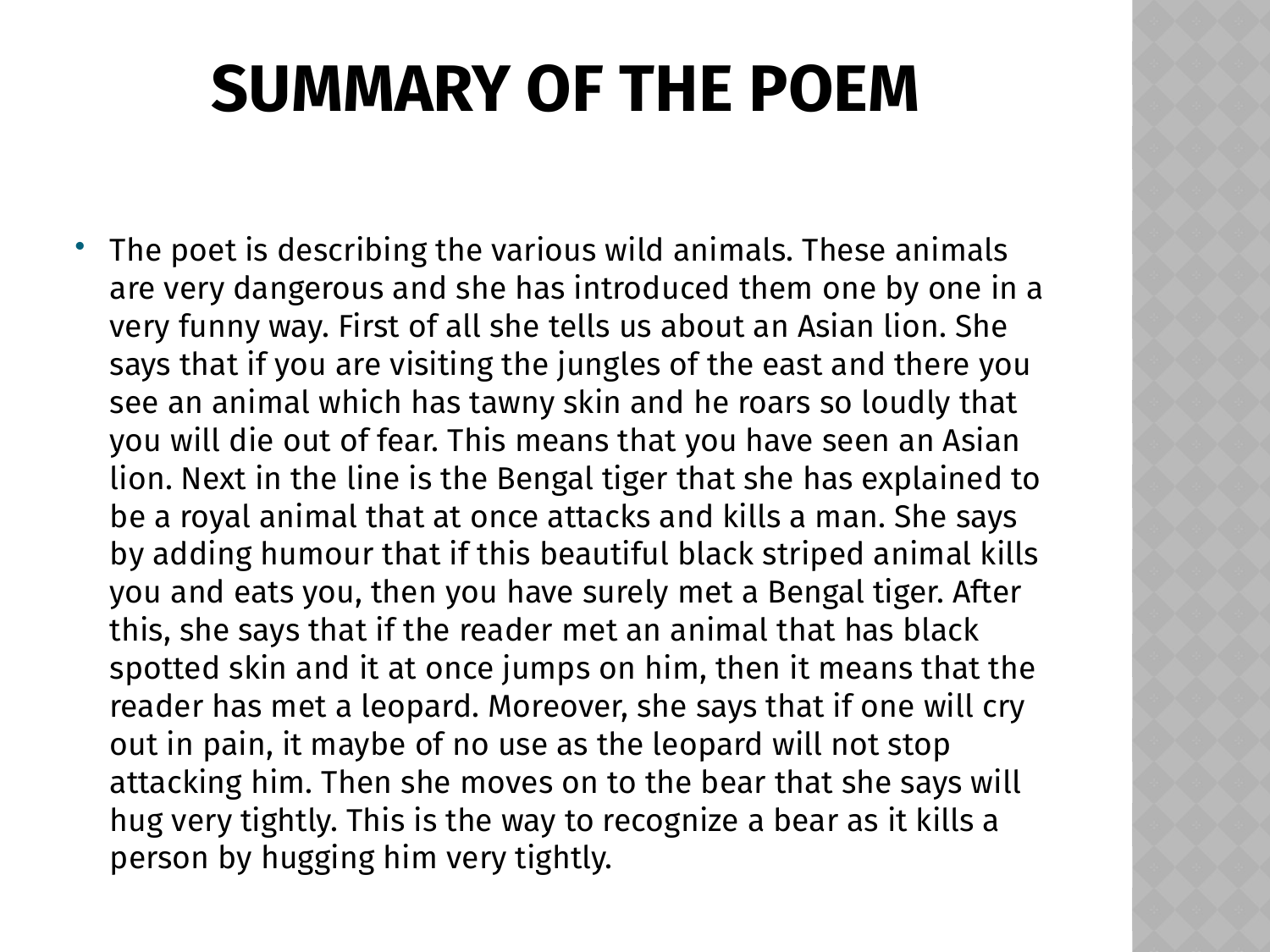

# Summary of the poem
The poet is describing the various wild animals. These animals are very dangerous and she has introduced them one by one in a very funny way. First of all she tells us about an Asian lion. She says that if you are visiting the jungles of the east and there you see an animal which has tawny skin and he roars so loudly that you will die out of fear. This means that you have seen an Asian lion. Next in the line is the Bengal tiger that she has explained to be a royal animal that at once attacks and kills a man. She says by adding humour that if this beautiful black striped animal kills you and eats you, then you have surely met a Bengal tiger. After this, she says that if the reader met an animal that has black spotted skin and it at once jumps on him, then it means that the reader has met a leopard. Moreover, she says that if one will cry out in pain, it maybe of no use as the leopard will not stop attacking him. Then she moves on to the bear that she says will hug very tightly. This is the way to recognize a bear as it kills a person by hugging him very tightly.